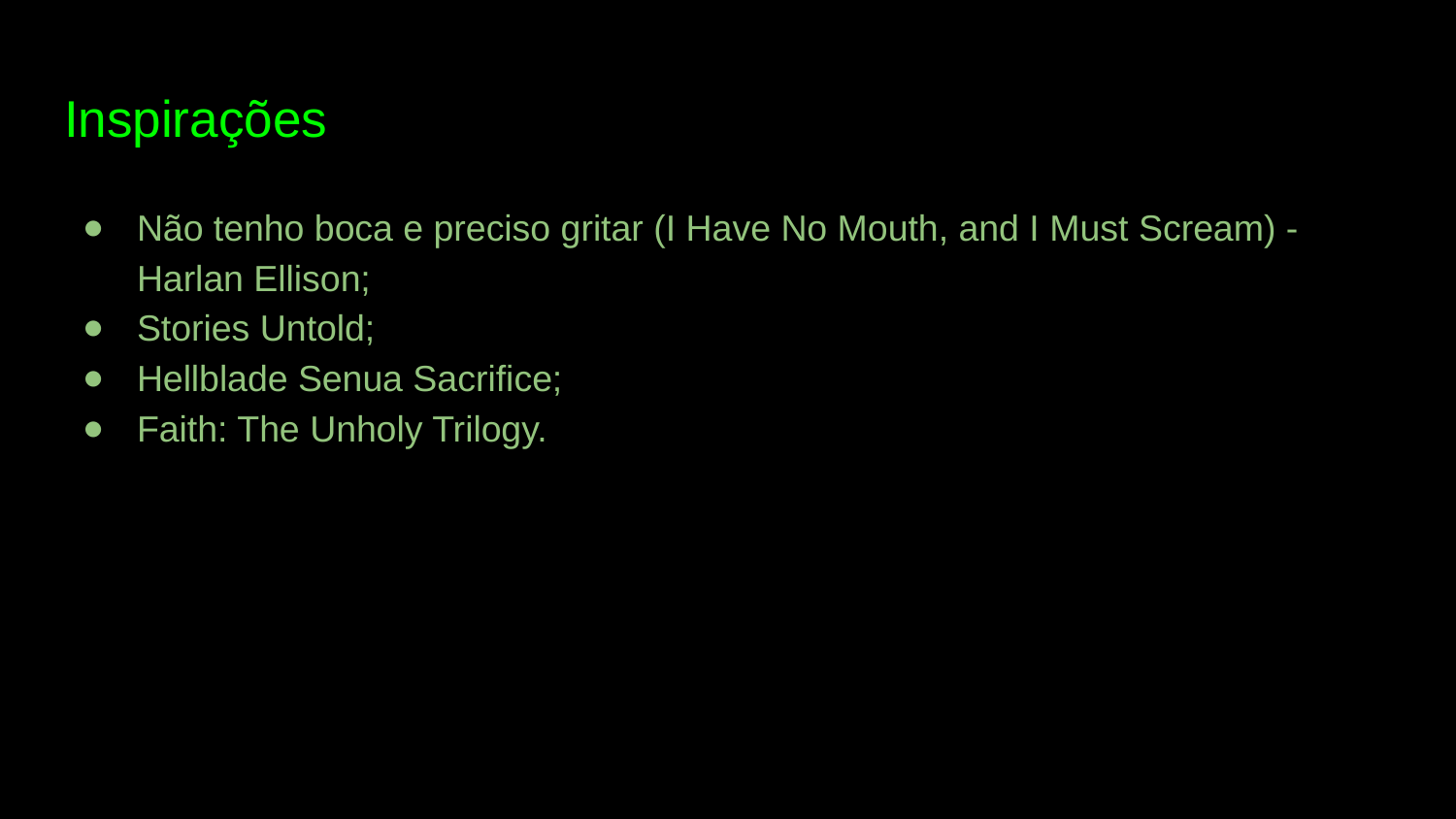

# Inspirações
Não tenho boca e preciso gritar (I Have No Mouth, and I Must Scream) - Harlan Ellison;
Stories Untold;
Hellblade Senua Sacrifice;
Faith: The Unholy Trilogy.